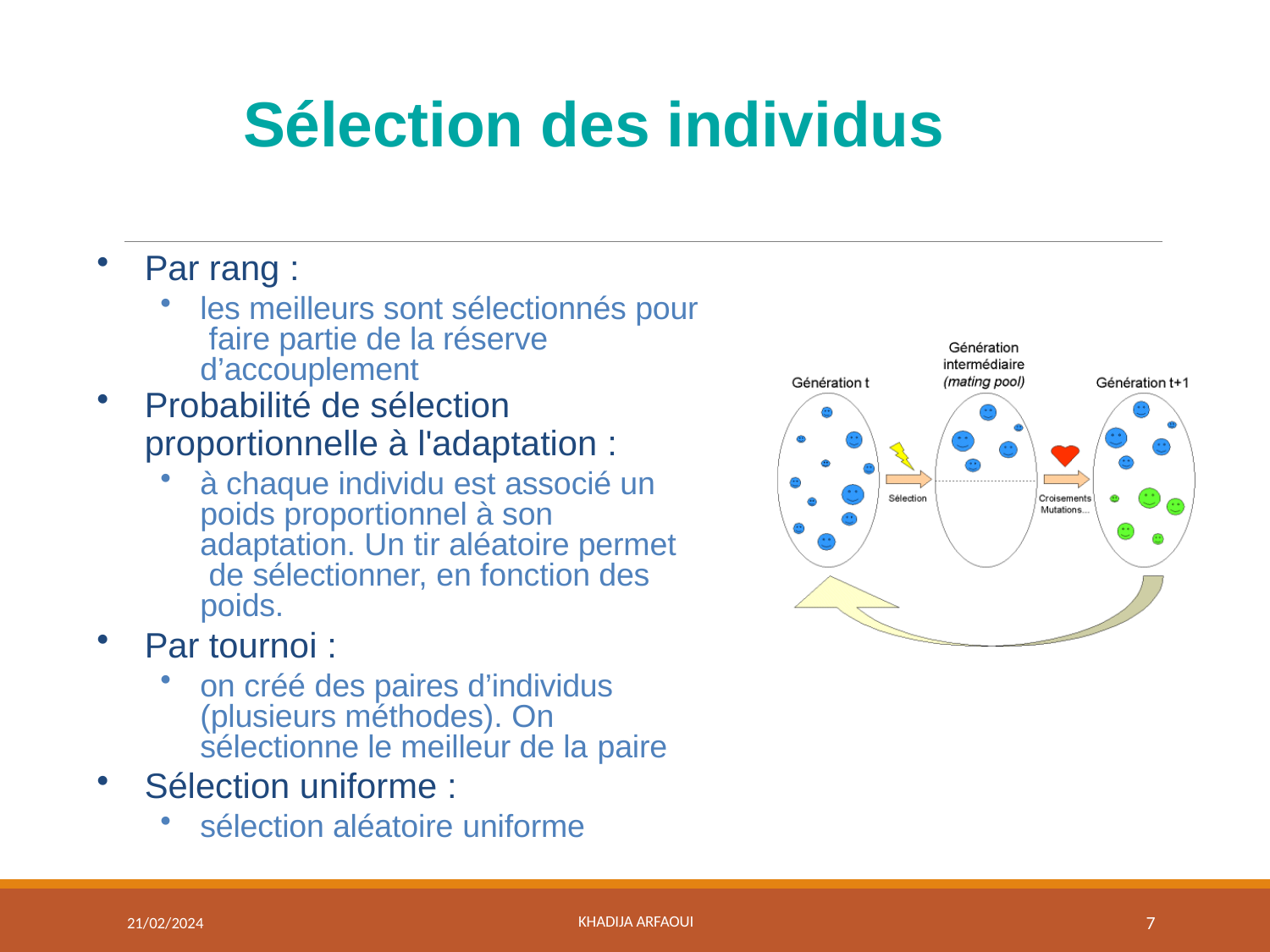

# Sélection des individus
Par rang :
les meilleurs sont sélectionnés pour  faire partie de la réserve  d’accouplement
Probabilité de sélection
proportionnelle à l'adaptation :
à chaque individu est associé un  poids proportionnel à son  adaptation. Un tir aléatoire permet  de sélectionner, en fonction des  poids.
Par tournoi :
on créé des paires d’individus  (plusieurs méthodes). On  sélectionne le meilleur de la paire
Sélection uniforme :
sélection aléatoire uniforme

21/02/2024
Khadija ARFAOUI
7